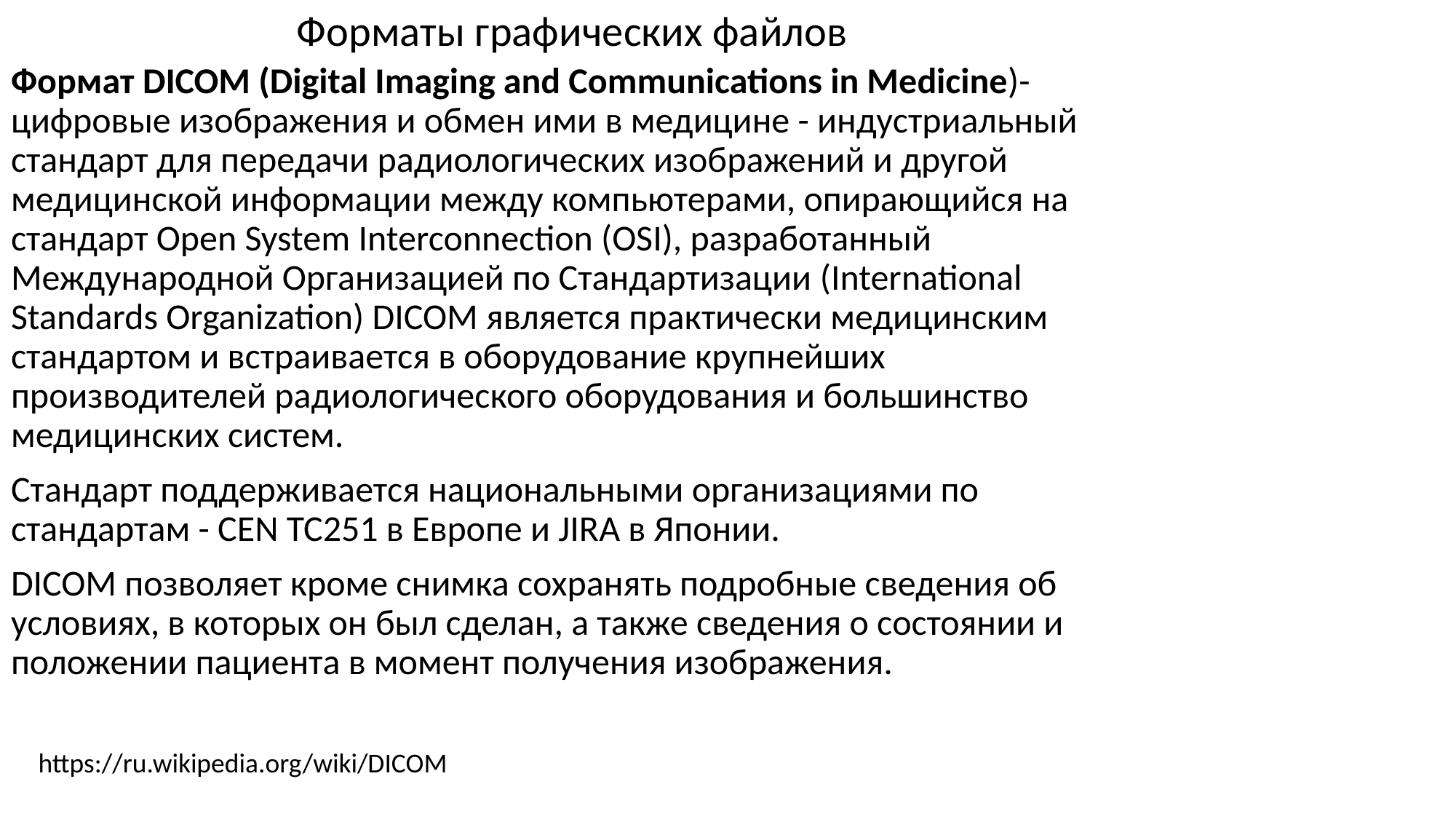

# Форматы графических файлов
Формат DICOM (Digital Imaging and Communications in Medicine)- цифровые изображения и обмен ими в медицине - индустриальный стандарт для передачи радиологических изображений и другой медицинской информации между компьютерами, опирающийся на стандарт Open System Interconnection (OSI), разработанный Международной Организацией по Стандартизации (International Standards Organization) DICOM является практически медицинским стандартом и встраивается в оборудование крупнейших производителей радиологического оборудования и большинство медицинских систем.
Стандарт поддерживается национальными организациями по стандартам - CEN TC251 в Европе и JIRA в Японии.
DICOM позволяет кроме снимка сохранять подробные сведения об условиях, в которых он был сделан, а также сведения о состоянии и положении пациента в момент получения изображения.
https://ru.wikipedia.org/wiki/DICOM